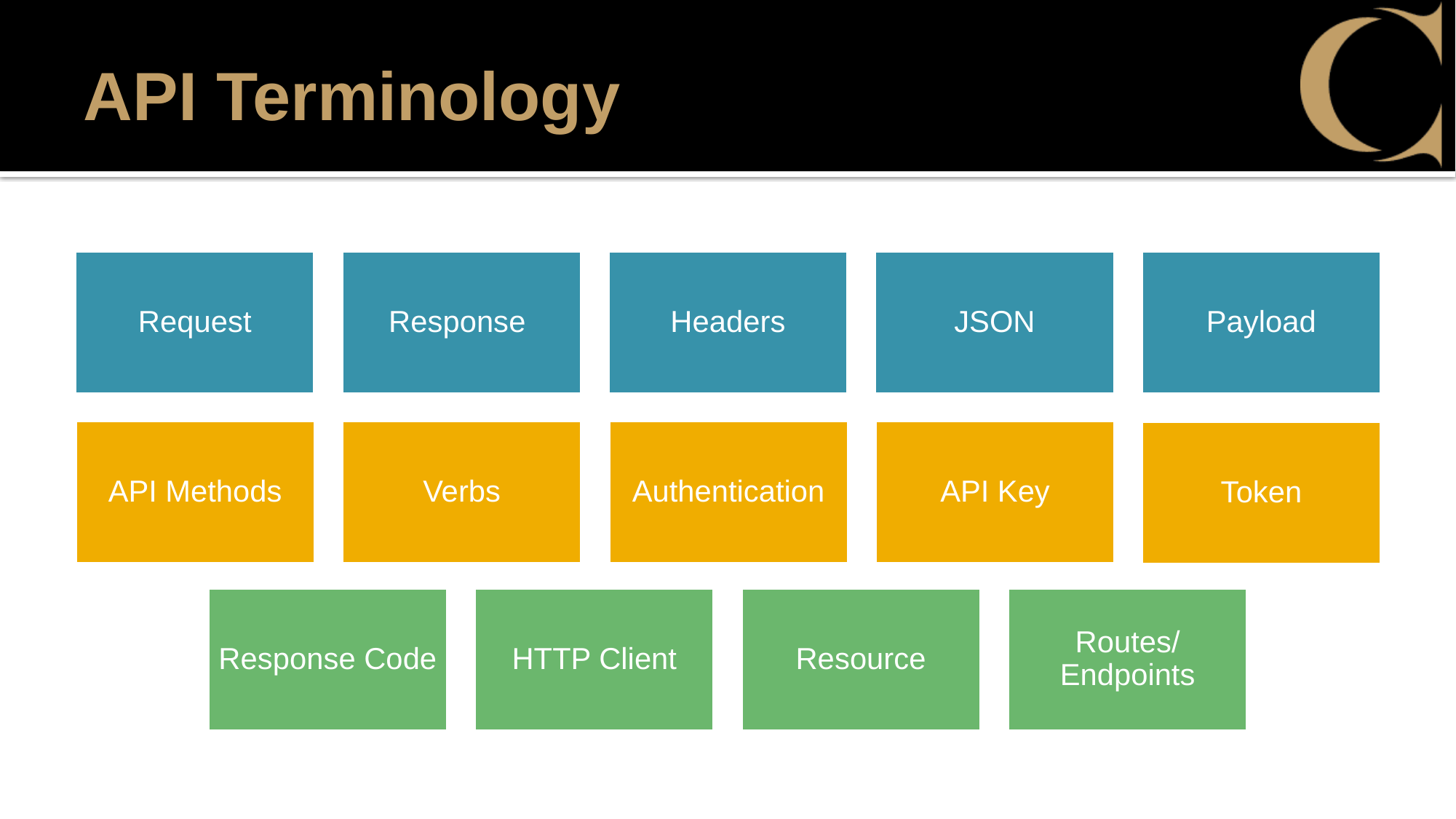

# API Terminology
Request
Response
Headers
JSON
Payload
API Methods
Verbs
Authentication
API Key
Token
Response Code
HTTP Client
Resource
Routes/Endpoints